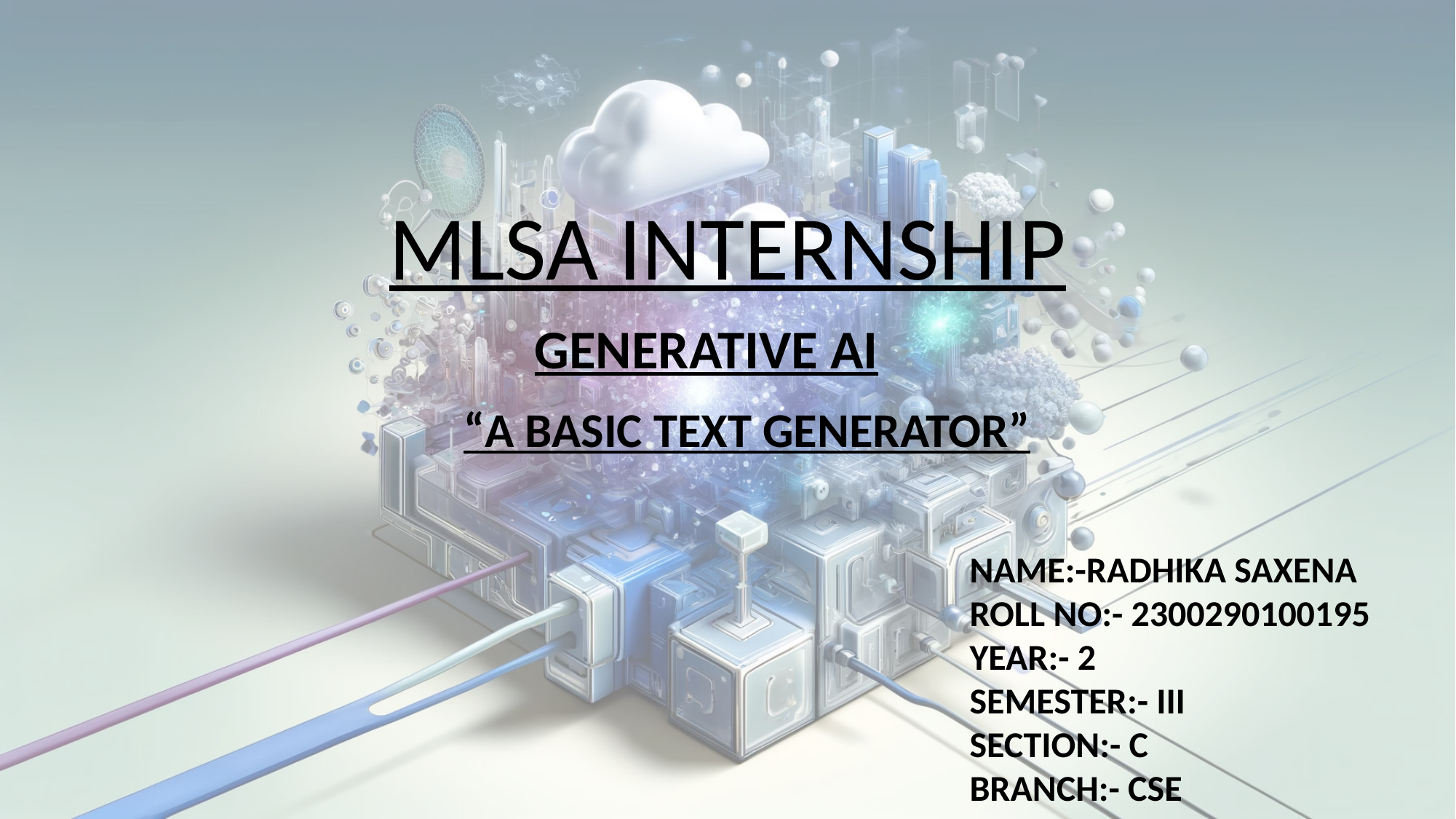

# MLSA INTERNSHIP
GENERATIVE AI
“A BASIC TEXT GENERATOR”
NAME:-RADHIKA SAXENA
ROLL NO:- 2300290100195
YEAR:- 2
SEMESTER:- III
SECTION:- C
BRANCH:- CSE